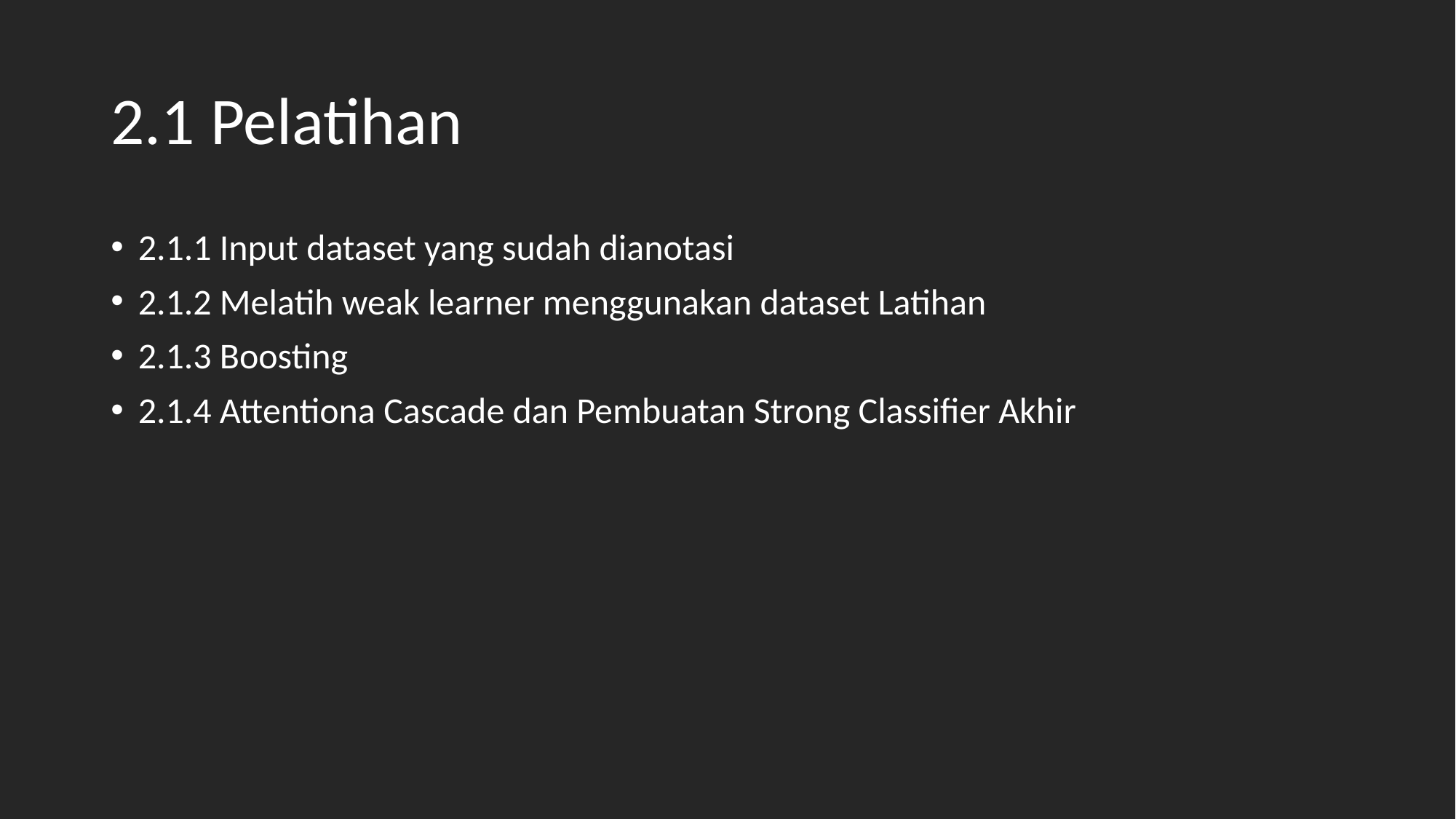

# 2.1 Pelatihan
2.1.1 Input dataset yang sudah dianotasi
2.1.2 Melatih weak learner menggunakan dataset Latihan
2.1.3 Boosting
2.1.4 Attentiona Cascade dan Pembuatan Strong Classifier Akhir